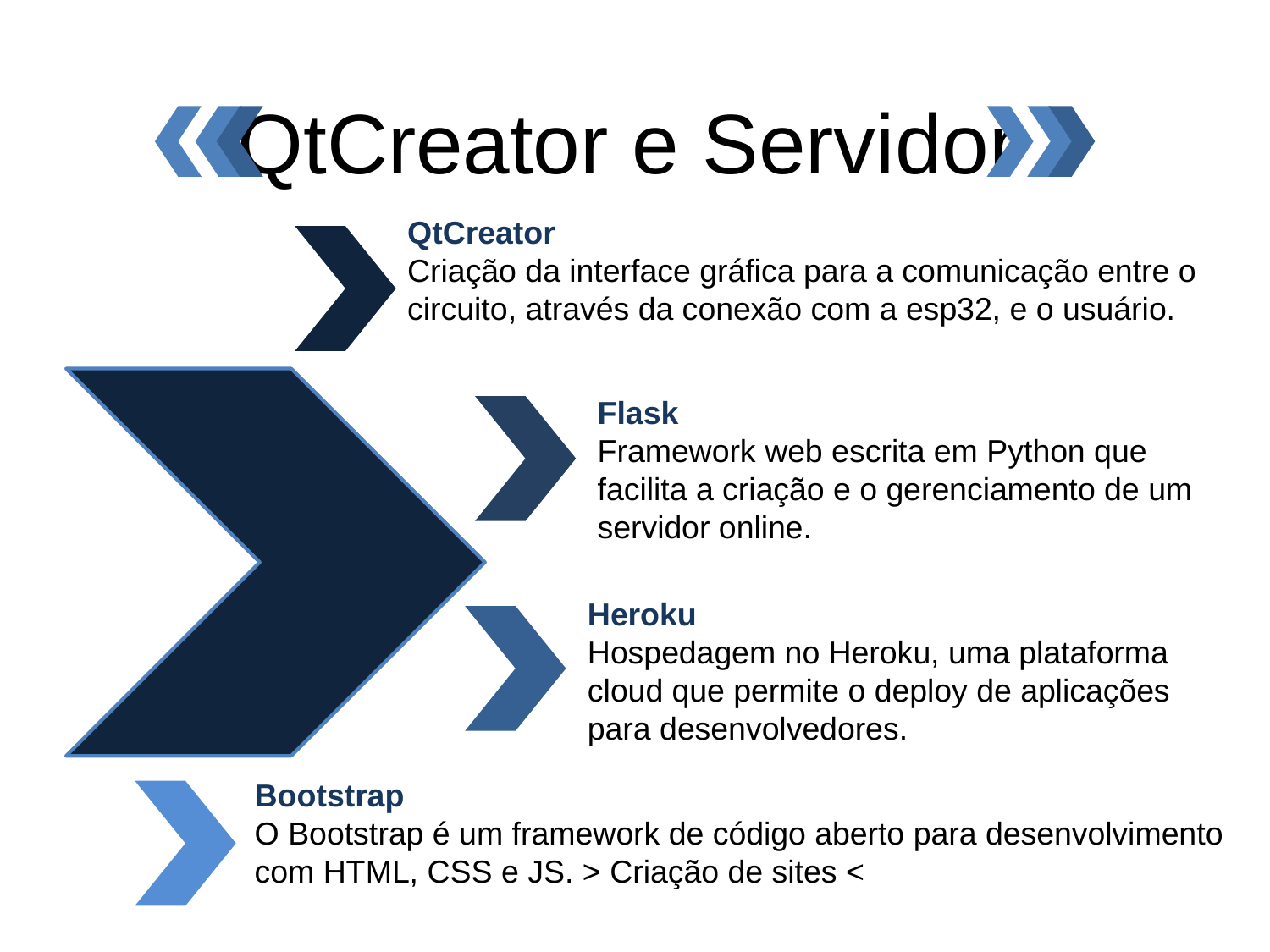

QtCreator e Servidor

QtCreator
Criação da interface gráfica para a comunicação entre o circuito, através da conexão com a esp32, e o usuário.

Flask
Framework web escrita em Python que facilita a criação e o gerenciamento de um servidor online.

Heroku
Hospedagem no Heroku, uma plataforma cloud que permite o deploy de aplicações para desenvolvedores.

Bootstrap
O Bootstrap é um framework de código aberto para desenvolvimento com HTML, CSS e JS. > Criação de sites <